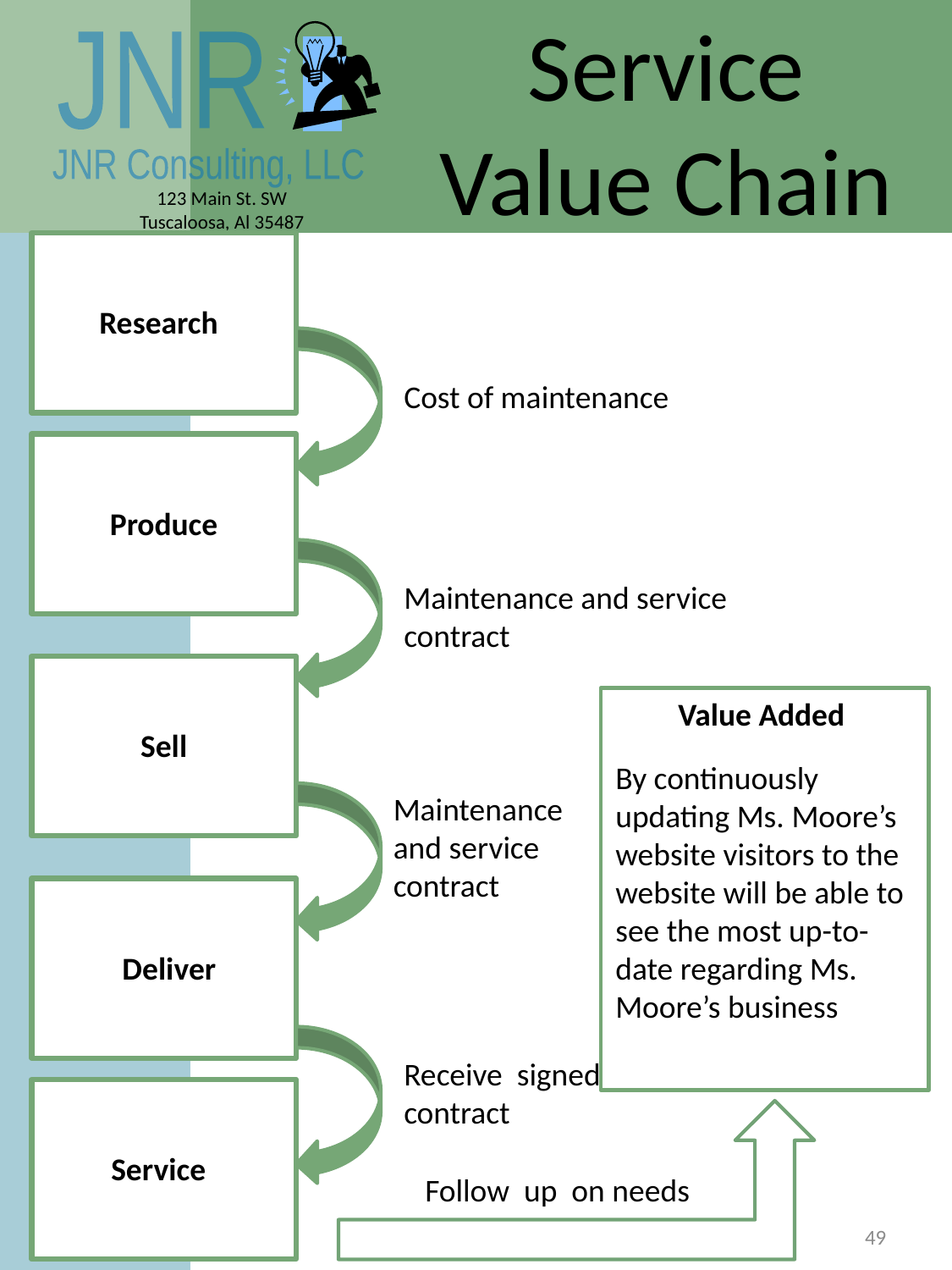

Service
Value Chain

Research
Cost of maintenance
Produce
Maintenance and service contract
Value Added
Sell
By continuously updating Ms. Moore’s website visitors to the website will be able to see the most up-to-date regarding Ms. Moore’s business
Maintenance and service contract
Deliver
Receive  signed
contract
Service
Follow  up  on needs
49